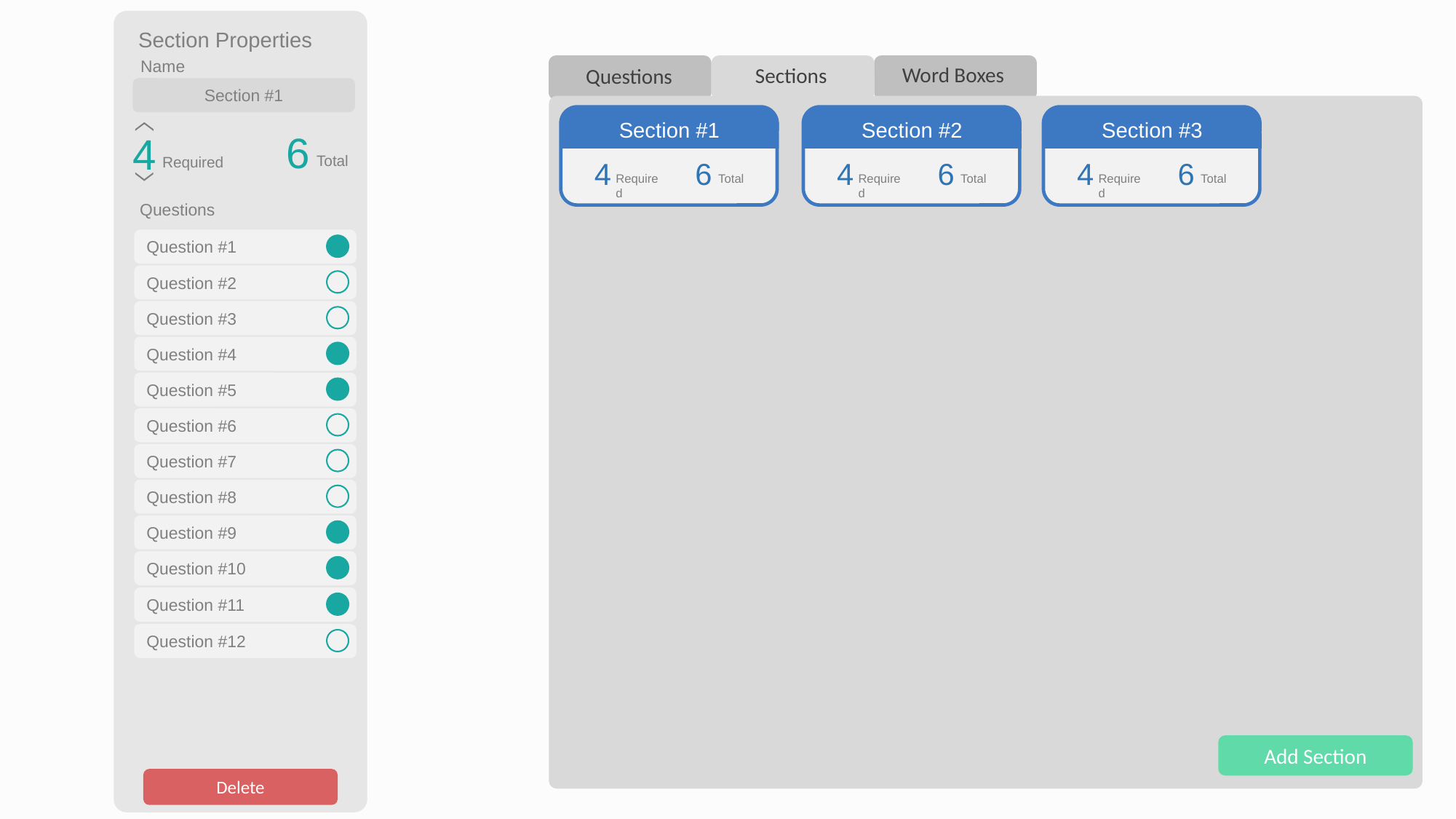

Section Properties
Name

Word Boxes
Sections
Questions
Section #1

4
6
Required
Total

Section #1

4
6
Required
Total

Section #2

4
6
Required
Total

Section #3

6
4
Total
Required

Questions
Question #1

Question #2

Question #3

Question #4

Question #5

Question #6

Question #7

Question #8

Question #9

Question #10

Question #11

Question #12

Add Section
Delete